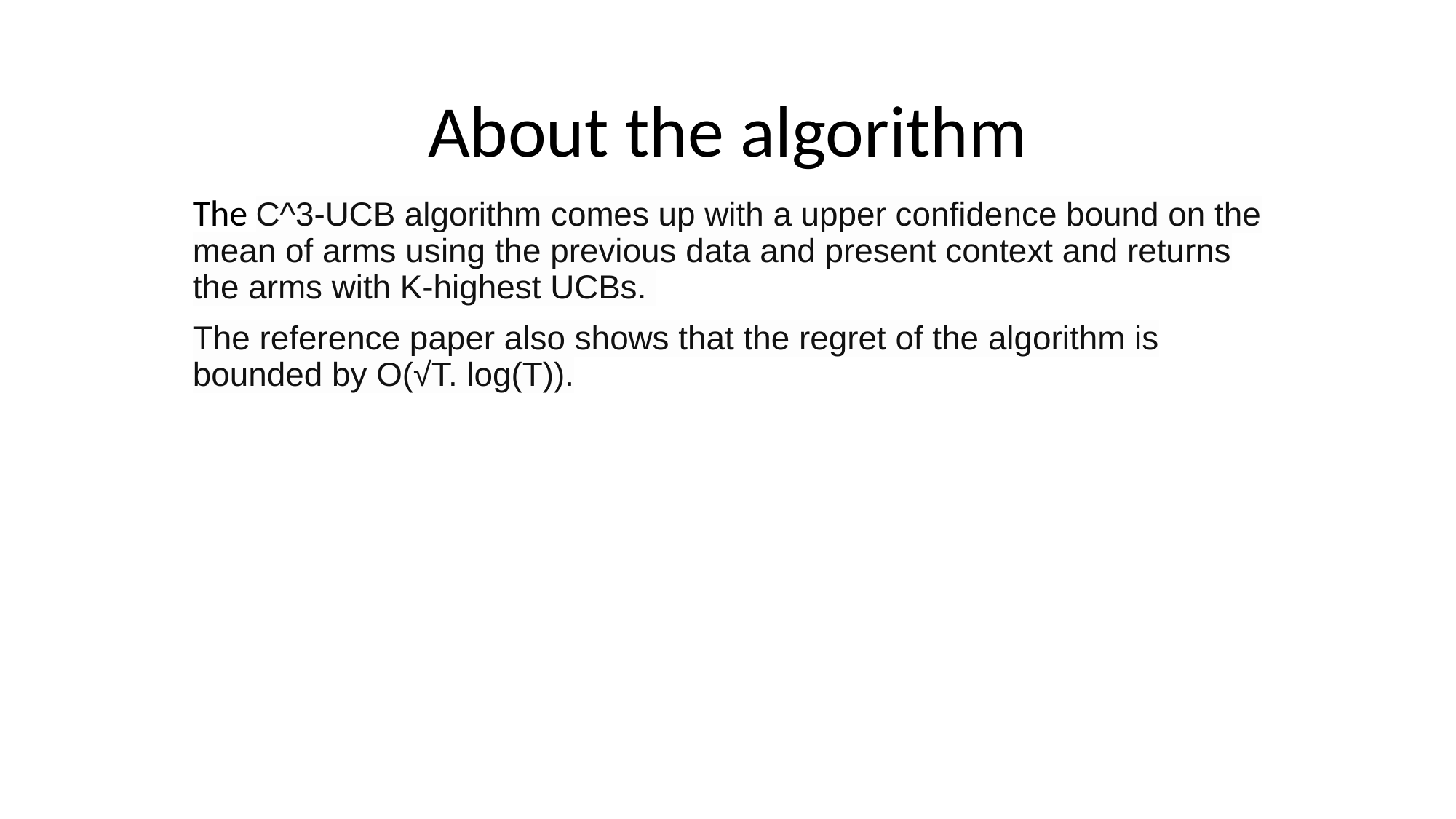

# About the algorithm
The C^3-UCB algorithm comes up with a upper confidence bound on the mean of arms using the previous data and present context and returns the arms with K-highest UCBs.
The reference paper also shows that the regret of the algorithm is bounded by O(√T. log(T)).